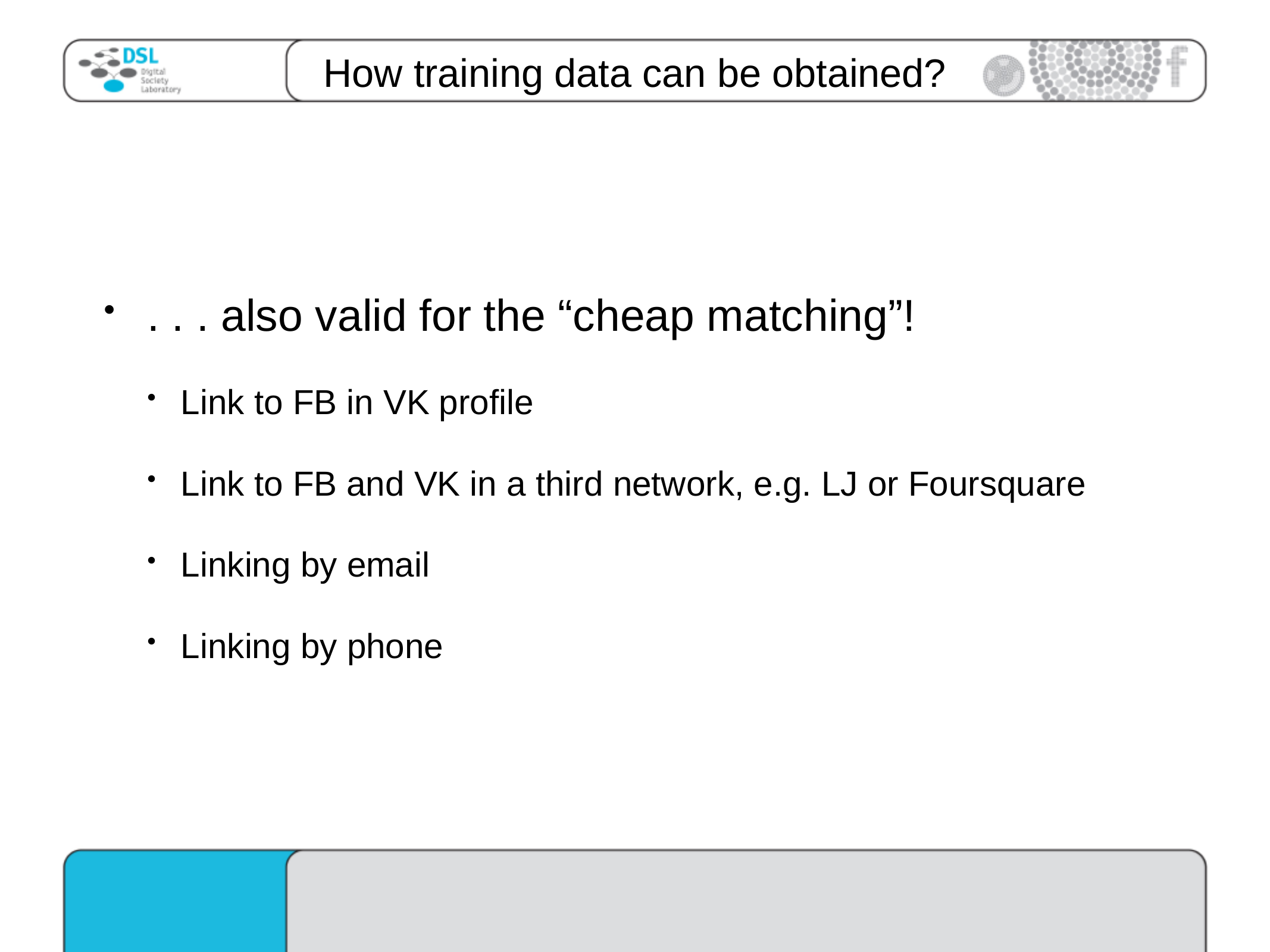

# How training data can be obtained?
. . . also valid for the “cheap matching”!
Link to FB in VK profile
Link to FB and VK in a third network, e.g. LJ or Foursquare
Linking by email
Linking by phone